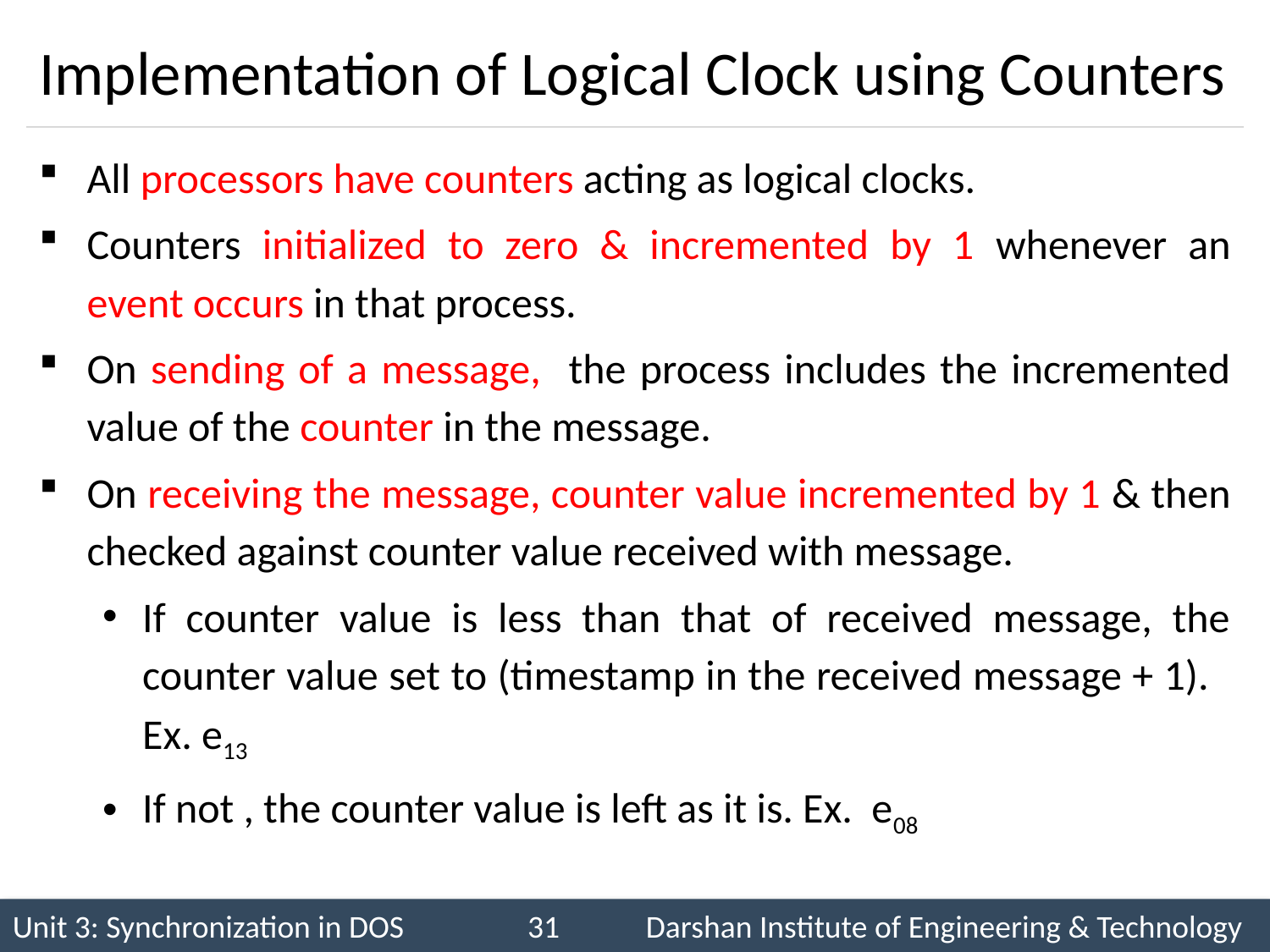

# Implementation of Logical Clock using Counters
All processors have counters acting as logical clocks.
Counters initialized to zero & incremented by 1 whenever an event occurs in that process.
On sending of a message,  the process includes the incremented value of the counter in the message.
On receiving the message, counter value incremented by 1 & then checked against counter value received with message.
If counter value is less than that of received message, the counter value set to (timestamp in the received message + 1).   Ex. e13
If not , the counter value is left as it is. Ex.  e08